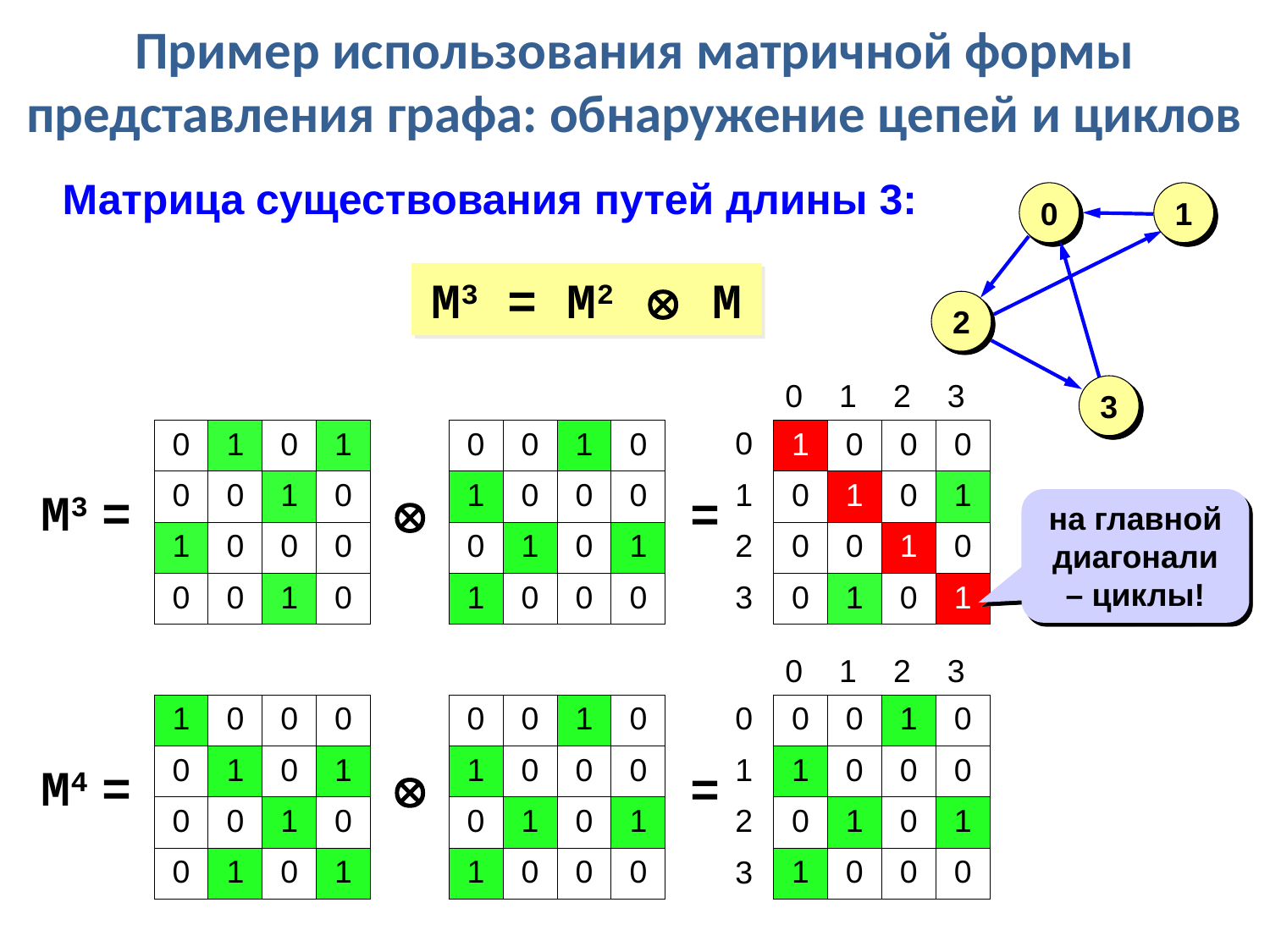

Пример использования матричной формы представления графа: обнаружение цепей и циклов
Матрица существования путей длины 3:
0
1

2

3
M3 = M2 ⊗ M
| 0 | 1 | 2 | 3 |
| --- | --- | --- | --- |
| 0 |
| --- |
| 1 |
| 2 |
| 3 |
| 0 | 1 | 0 | 1 |
| --- | --- | --- | --- |
| 0 | 0 | 1 | 0 |
| 1 | 0 | 0 | 0 |
| 0 | 0 | 1 | 0 |
| 0 | 0 | 1 | 0 |
| --- | --- | --- | --- |
| 1 | 0 | 0 | 0 |
| 0 | 1 | 0 | 1 |
| 1 | 0 | 0 | 0 |
| 1 | 0 | 0 | 0 |
| --- | --- | --- | --- |
| 0 | 1 | 0 | 1 |
| 0 | 0 | 1 | 0 |
| 0 | 1 | 0 | 1 |
M3 =
⊗
=
на главной диагонали – циклы!
| 0 | 1 | 2 | 3 |
| --- | --- | --- | --- |
| 0 |
| --- |
| 1 |
| 2 |
| 3 |
| 1 | 0 | 0 | 0 |
| --- | --- | --- | --- |
| 0 | 1 | 0 | 1 |
| 0 | 0 | 1 | 0 |
| 0 | 1 | 0 | 1 |
| 0 | 0 | 1 | 0 |
| --- | --- | --- | --- |
| 1 | 0 | 0 | 0 |
| 0 | 1 | 0 | 1 |
| 1 | 0 | 0 | 0 |
| 0 | 0 | 1 | 0 |
| --- | --- | --- | --- |
| 1 | 0 | 0 | 0 |
| 0 | 1 | 0 | 1 |
| 1 | 0 | 0 | 0 |
M4 =
⊗
=